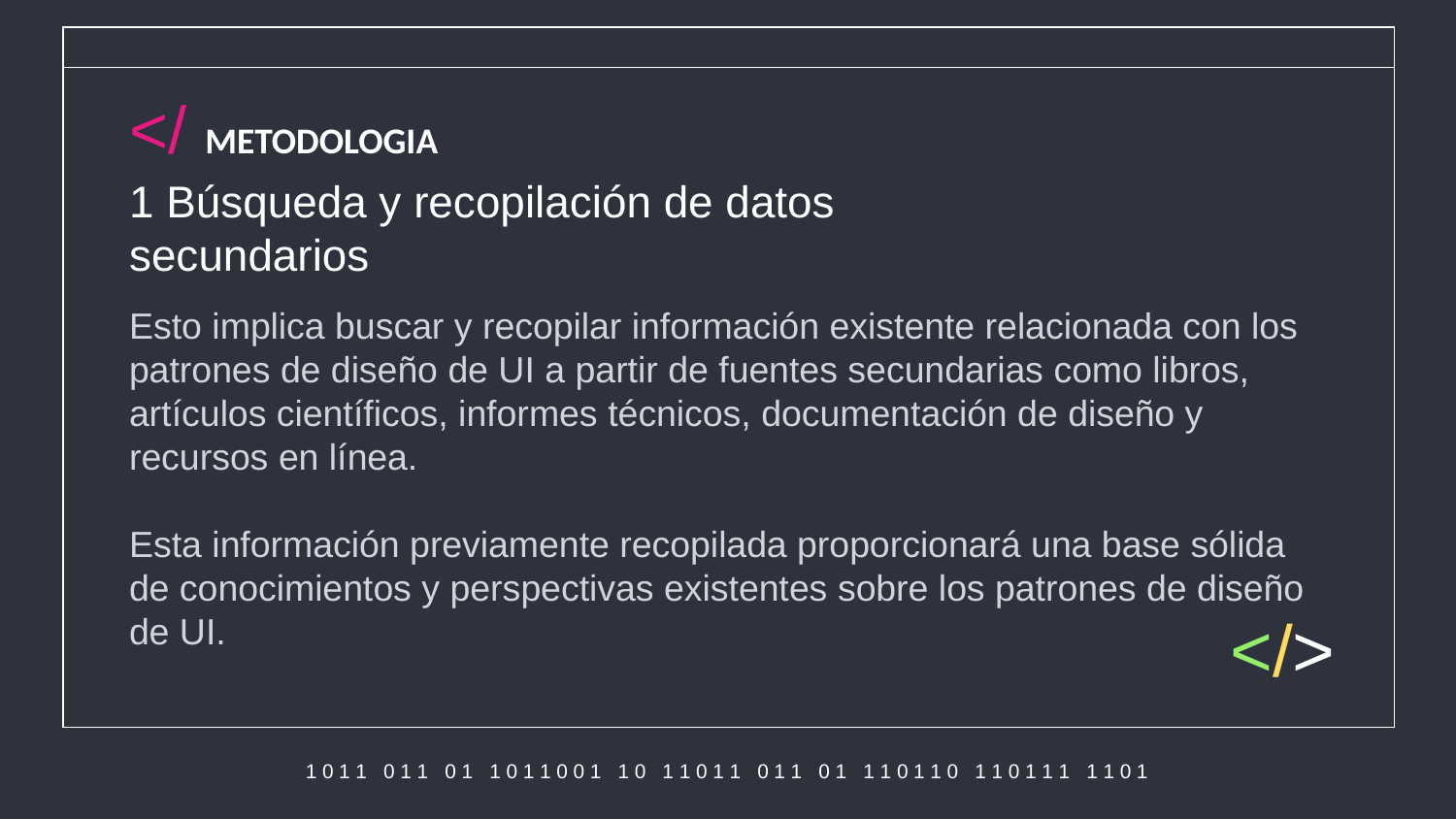

</ METODOLOGIA
# 1 Búsqueda y recopilación de datos secundarios
Esto implica buscar y recopilar información existente relacionada con los patrones de diseño de UI a partir de fuentes secundarias como libros, artículos científicos, informes técnicos, documentación de diseño y recursos en línea.

Esta información previamente recopilada proporcionará una base sólida de conocimientos y perspectivas existentes sobre los patrones de diseño de UI.
</>